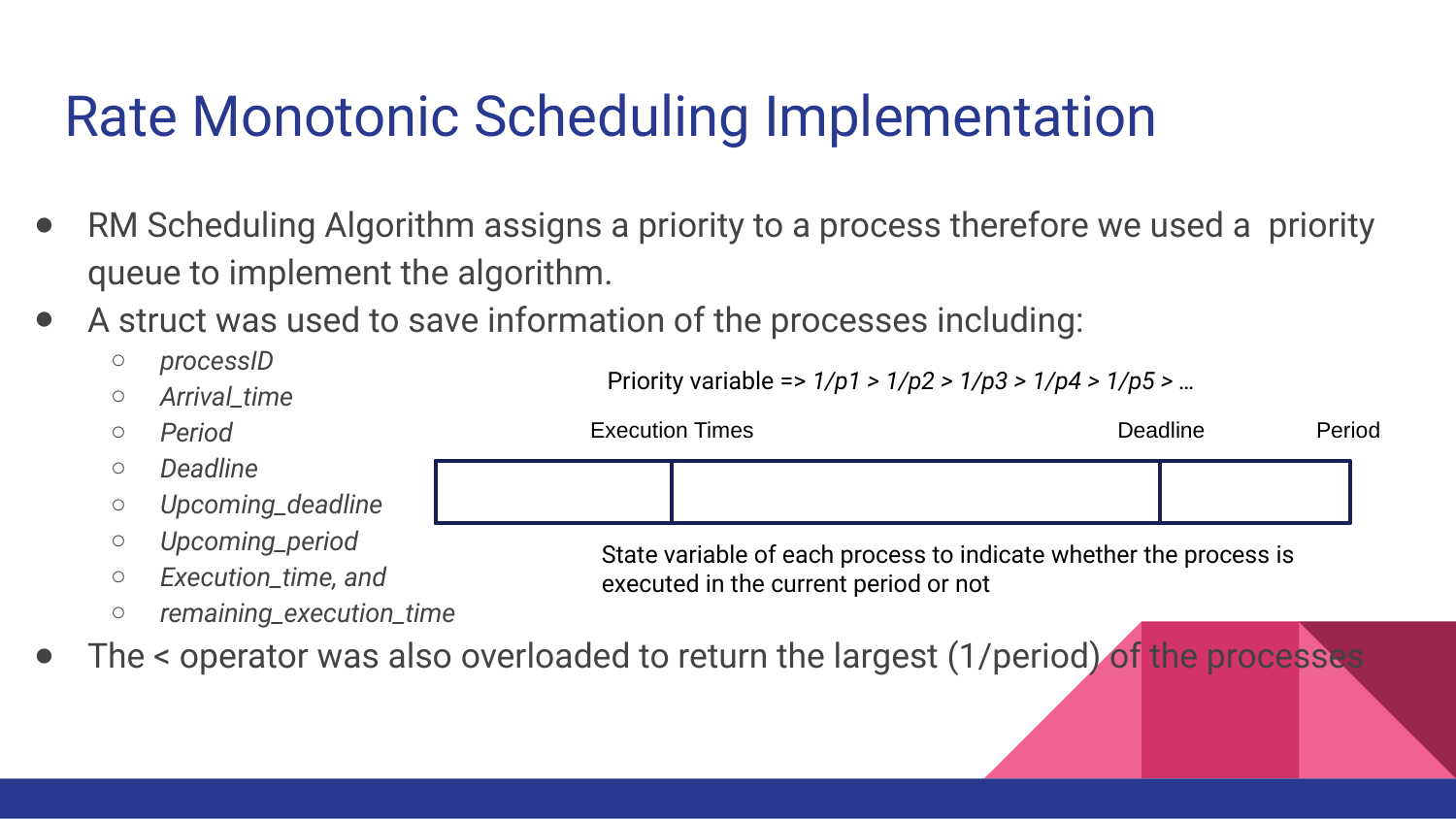

# Rate Monotonic Scheduling Implementation
RM Scheduling Algorithm assigns a priority to a process therefore we used a  priority queue to implement the algorithm.
A struct was used to save information of the processes including:
processID
Arrival_time
Period
Deadline
Upcoming_deadline
Upcoming_period
Execution_time, and
remaining_execution_time
The < operator was also overloaded to return the largest (1/period) of the processes
Priority variable => 1/p1 > 1/p2 > 1/p3 > 1/p4 > 1/p5 > …
Execution Times
Deadline
Period

State variable of each process to indicate whether the process is executed in the current period or not